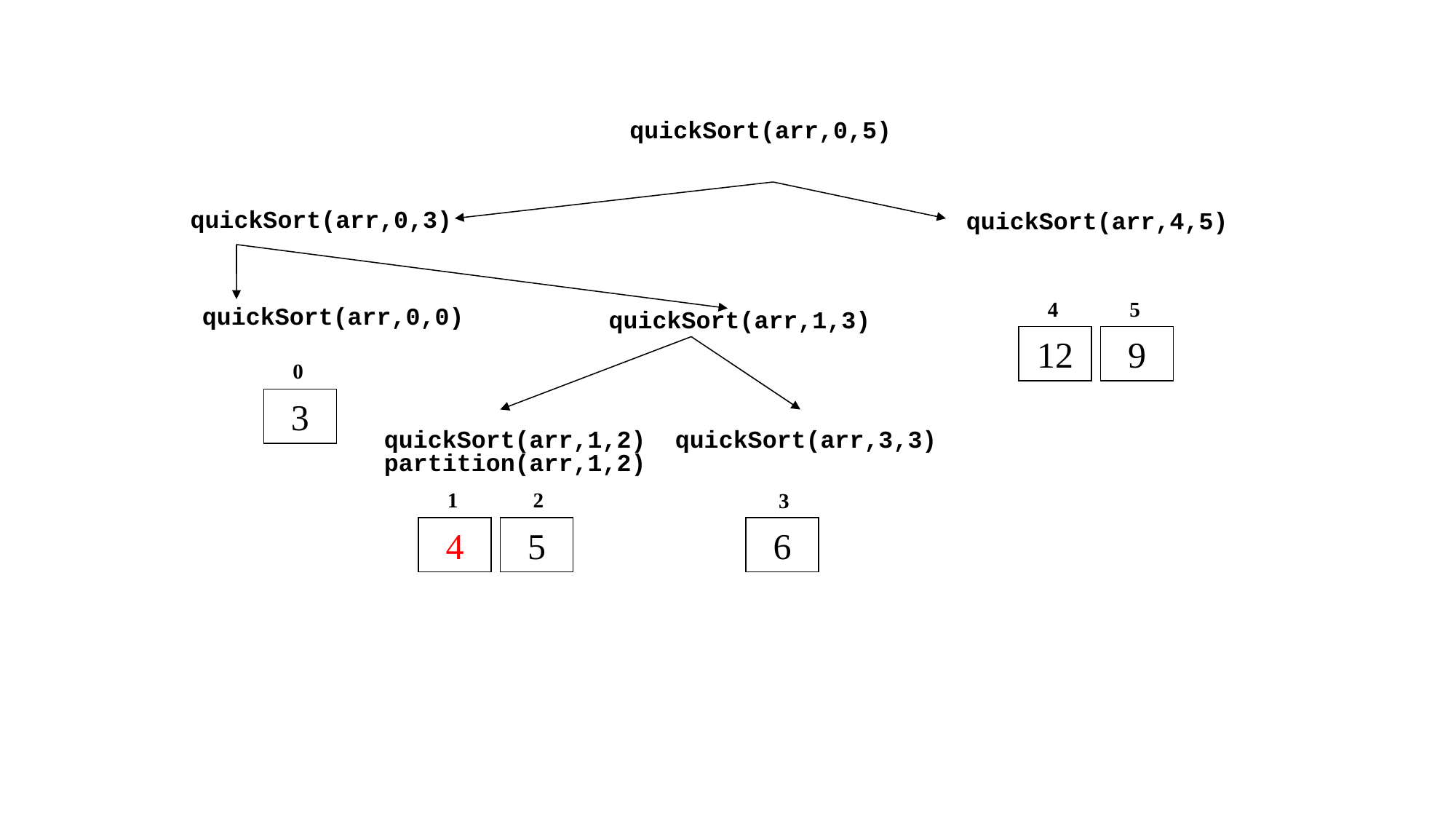

quickSort(arr,0,5)

quickSort(arr,0,3)
quickSort(arr,4,5)

4
5
quickSort(arr,0,0)
quickSort(arr,1,3)
12
9

0
3
quickSort(arr,1,2)
quickSort(arr,3,3)
partition(arr,1,2)
1
2
3
4
5
6